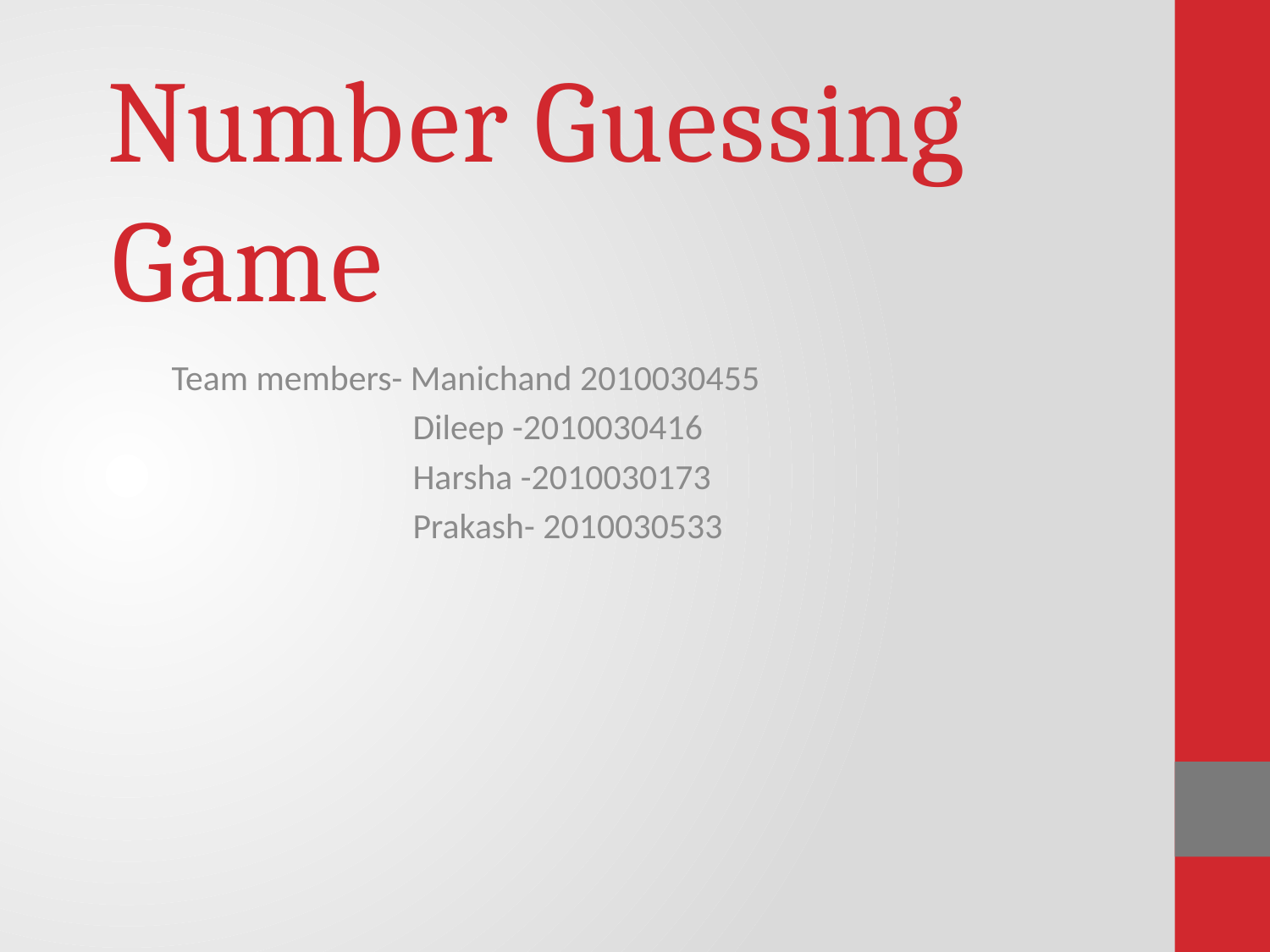

# Number Guessing Game
Team members- Manichand 2010030455
                              Dileep -2010030416
                              Harsha -2010030173
                              Prakash- 2010030533